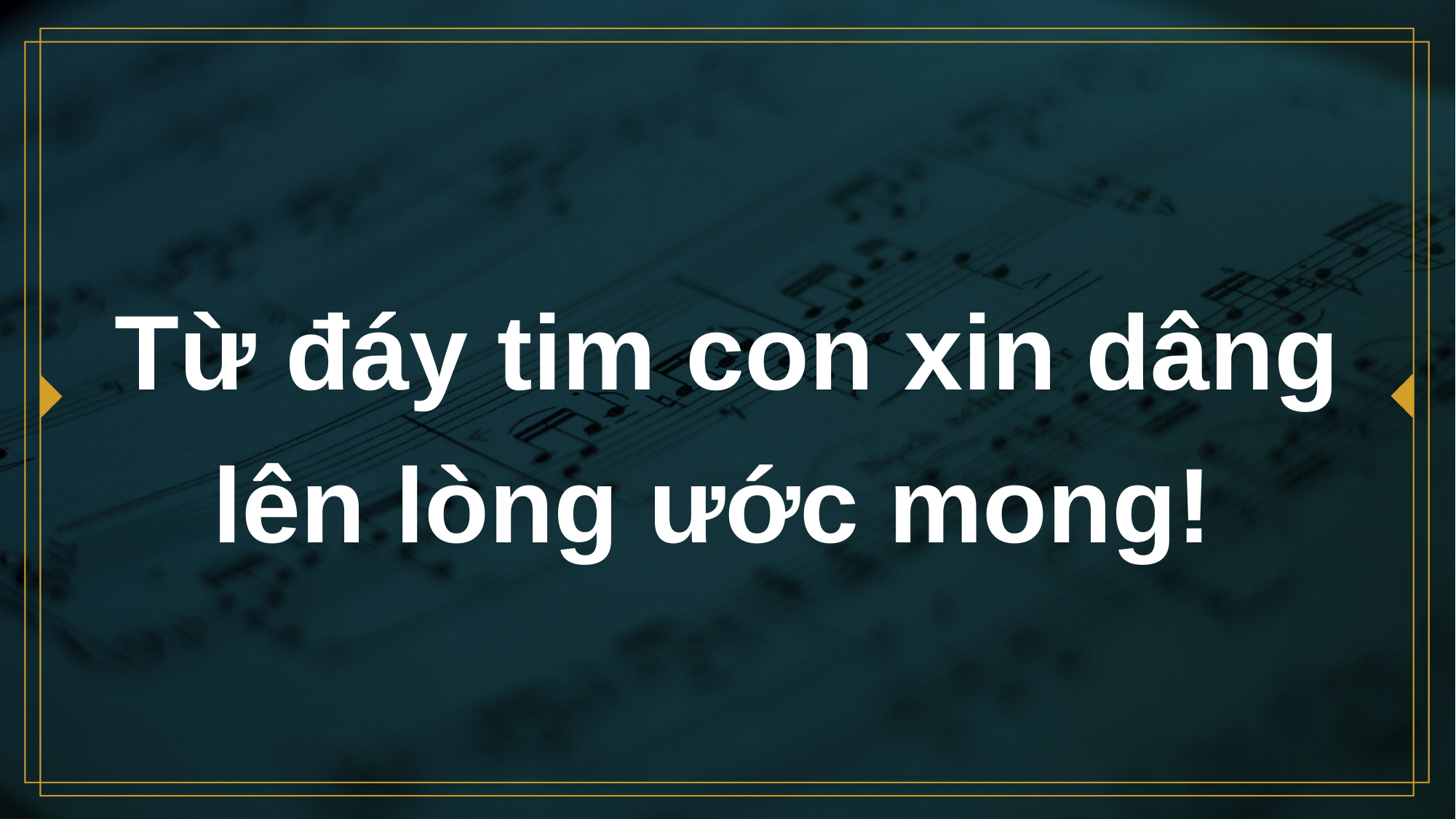

# Từ đáy tim con xin dâng lên lòng ước mong!